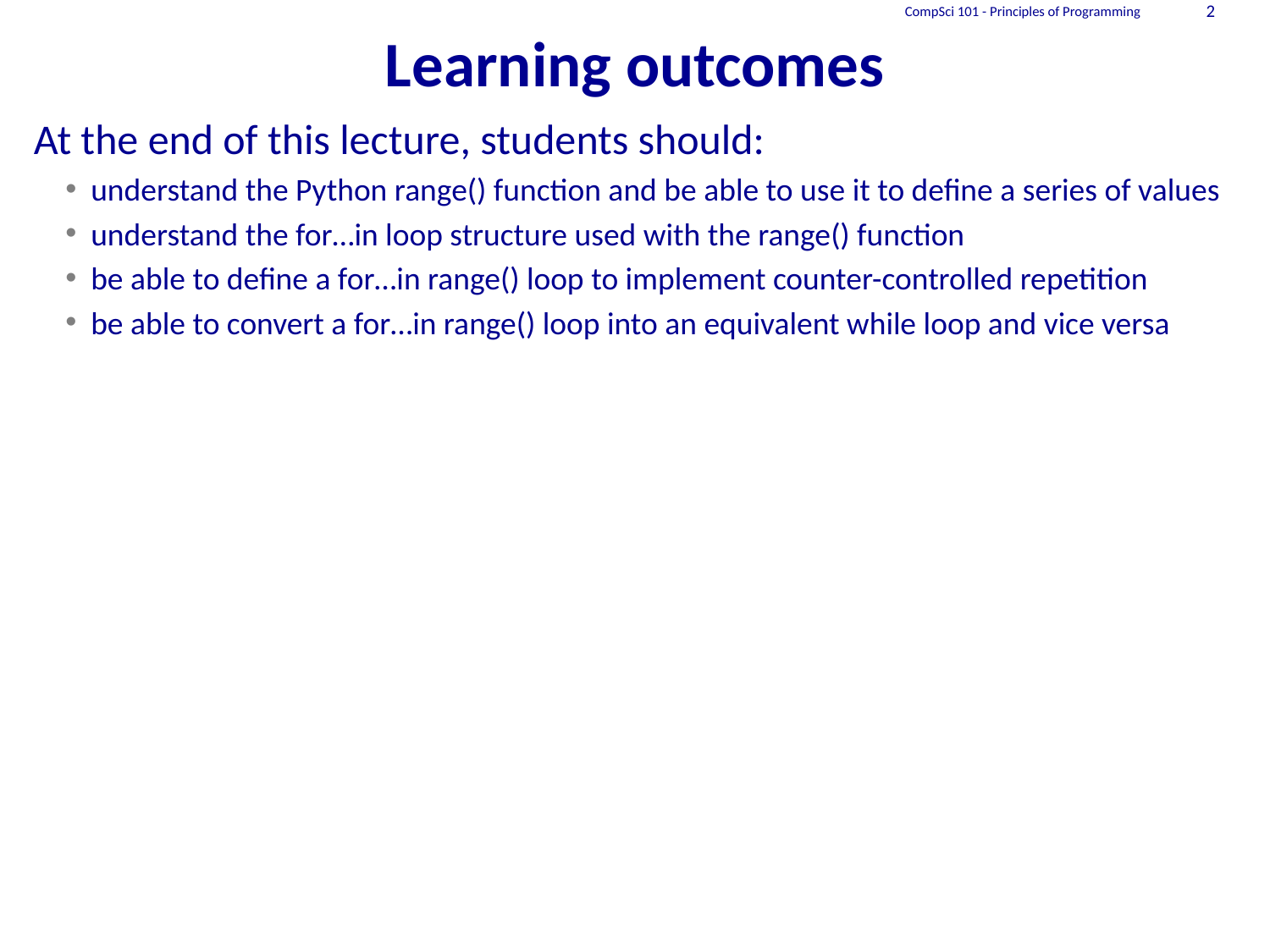

# Learning outcomes
CompSci 101 - Principles of Programming
2
At the end of this lecture, students should:
understand the Python range() function and be able to use it to define a series of values
understand the for…in loop structure used with the range() function
be able to define a for…in range() loop to implement counter-controlled repetition
be able to convert a for…in range() loop into an equivalent while loop and vice versa